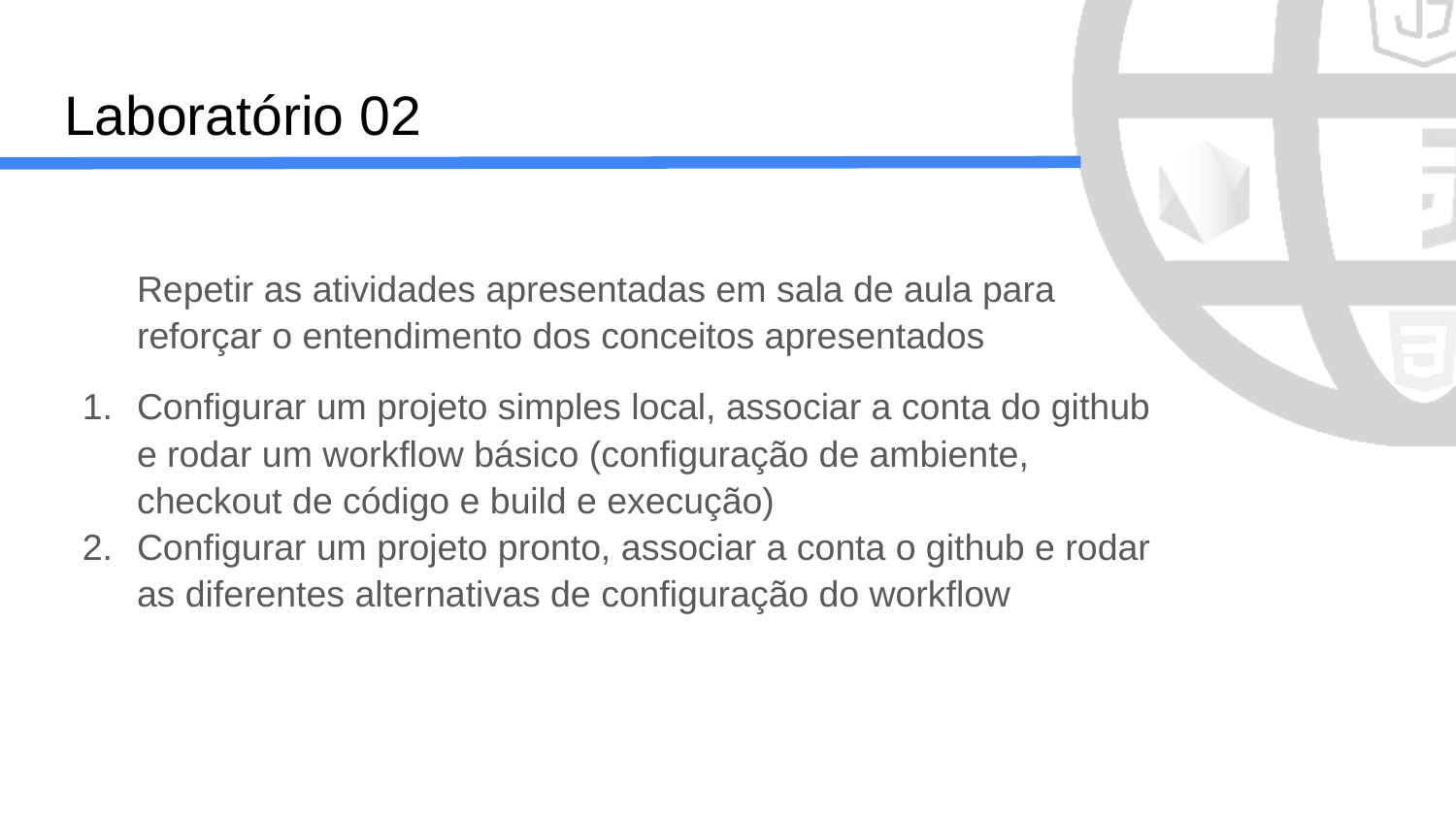

# Laboratório 02

Repetir as atividades apresentadas em sala de aula para reforçar o entendimento dos conceitos apresentados
Configurar um projeto simples local, associar a conta do github e rodar um workflow básico (configuração de ambiente, checkout de código e build e execução)
Configurar um projeto pronto, associar a conta o github e rodar as diferentes alternativas de configuração do workflow